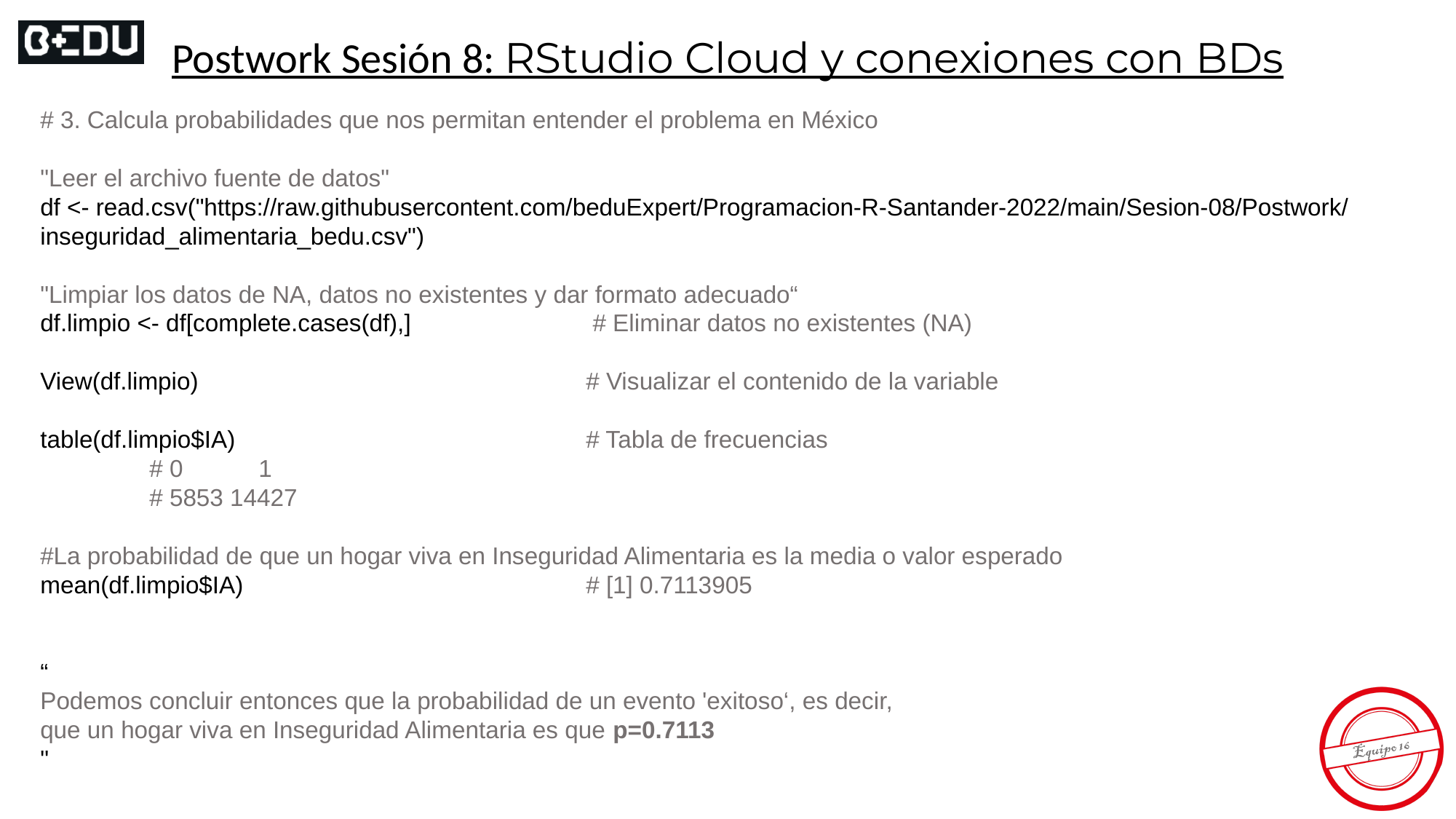

Postwork Sesión 8: RStudio Cloud y conexiones con BDs

# 3. Calcula probabilidades que nos permitan entender el problema en México

"Leer el archivo fuente de datos"
df <- read.csv("https://raw.githubusercontent.com/beduExpert/Programacion-R-Santander-2022/main/Sesion-08/Postwork/inseguridad_alimentaria_bedu.csv")

"Limpiar los datos de NA, datos no existentes y dar formato adecuado“
df.limpio <- df[complete.cases(df),]		 # Eliminar datos no existentes (NA)

View(df.limpio)				# Visualizar el contenido de la variable

table(df.limpio$IA)				# Tabla de frecuencias
 	# 0	1
	# 5853 14427

#La probabilidad de que un hogar viva en Inseguridad Alimentaria es la media o valor esperado
mean(df.limpio$IA)				# [1] 0.7113905

“
Podemos concluir entonces que la probabilidad de un evento 'exitoso‘, es decir,
que un hogar viva en Inseguridad Alimentaria es que p=0.7113
"